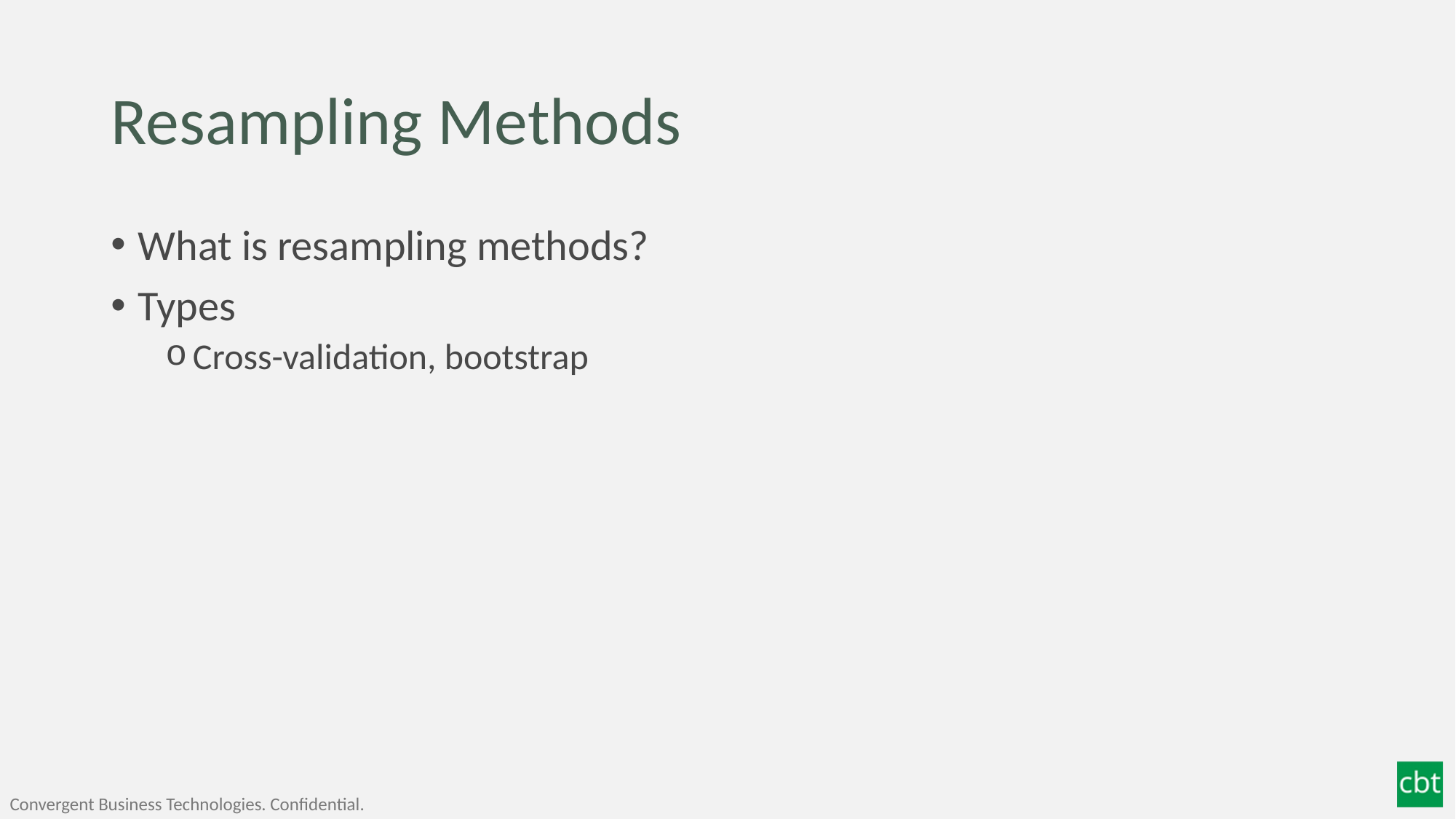

# Resampling Methods
What is resampling methods?
Types
Cross-validation, bootstrap